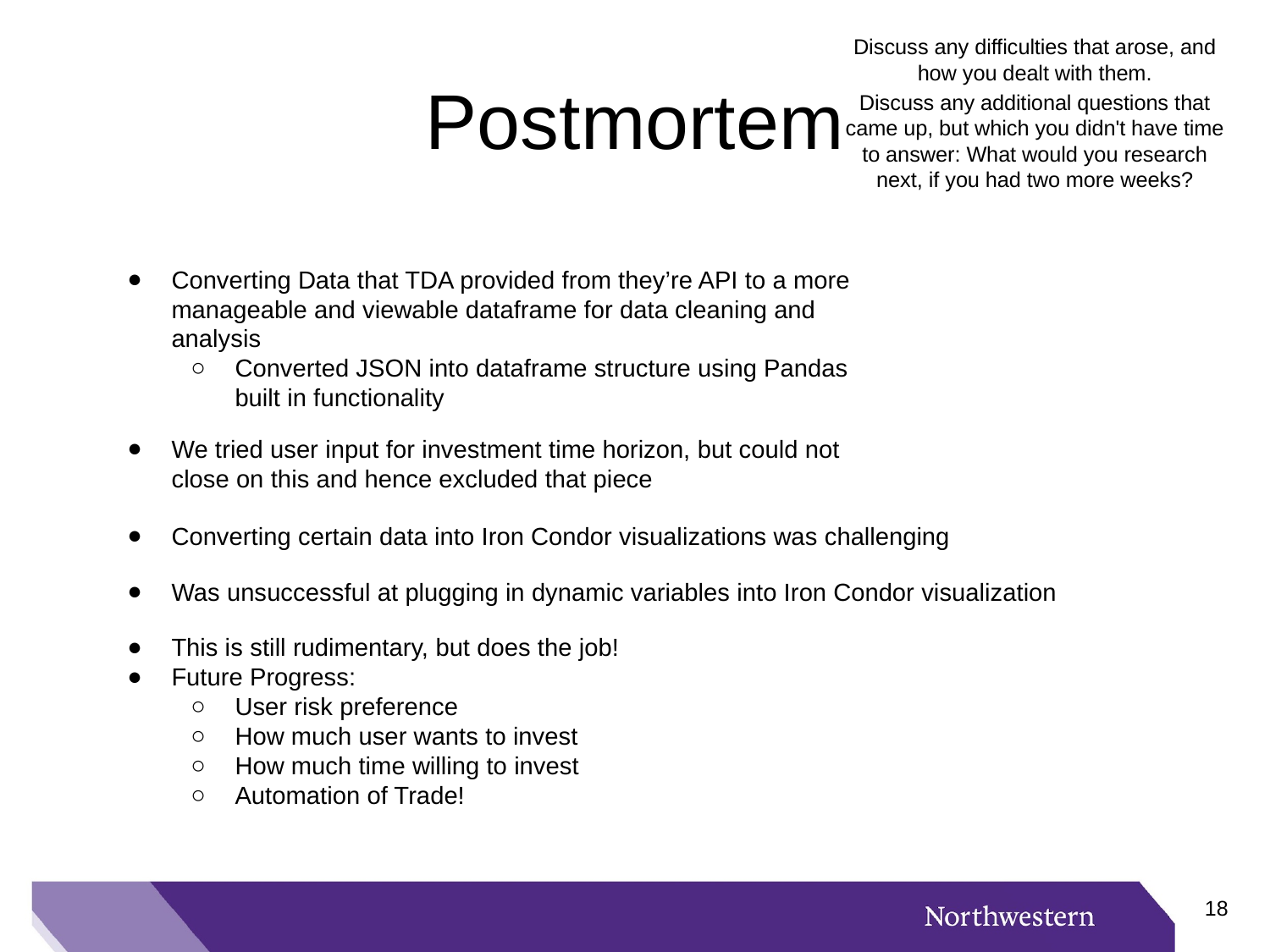

# Postmortem
Discuss any difficulties that arose, and how you dealt with them.
Discuss any additional questions that came up, but which you didn't have time to answer: What would you research next, if you had two more weeks?

Converting Data that TDA provided from they’re API to a more manageable and viewable dataframe for data cleaning and analysis
Converted JSON into dataframe structure using Pandas built in functionality
We tried user input for investment time horizon, but could not close on this and hence excluded that piece
Converting certain data into Iron Condor visualizations was challenging
Was unsuccessful at plugging in dynamic variables into Iron Condor visualization
This is still rudimentary, but does the job!
Future Progress:
User risk preference
How much user wants to invest
How much time willing to invest
Automation of Trade!

18